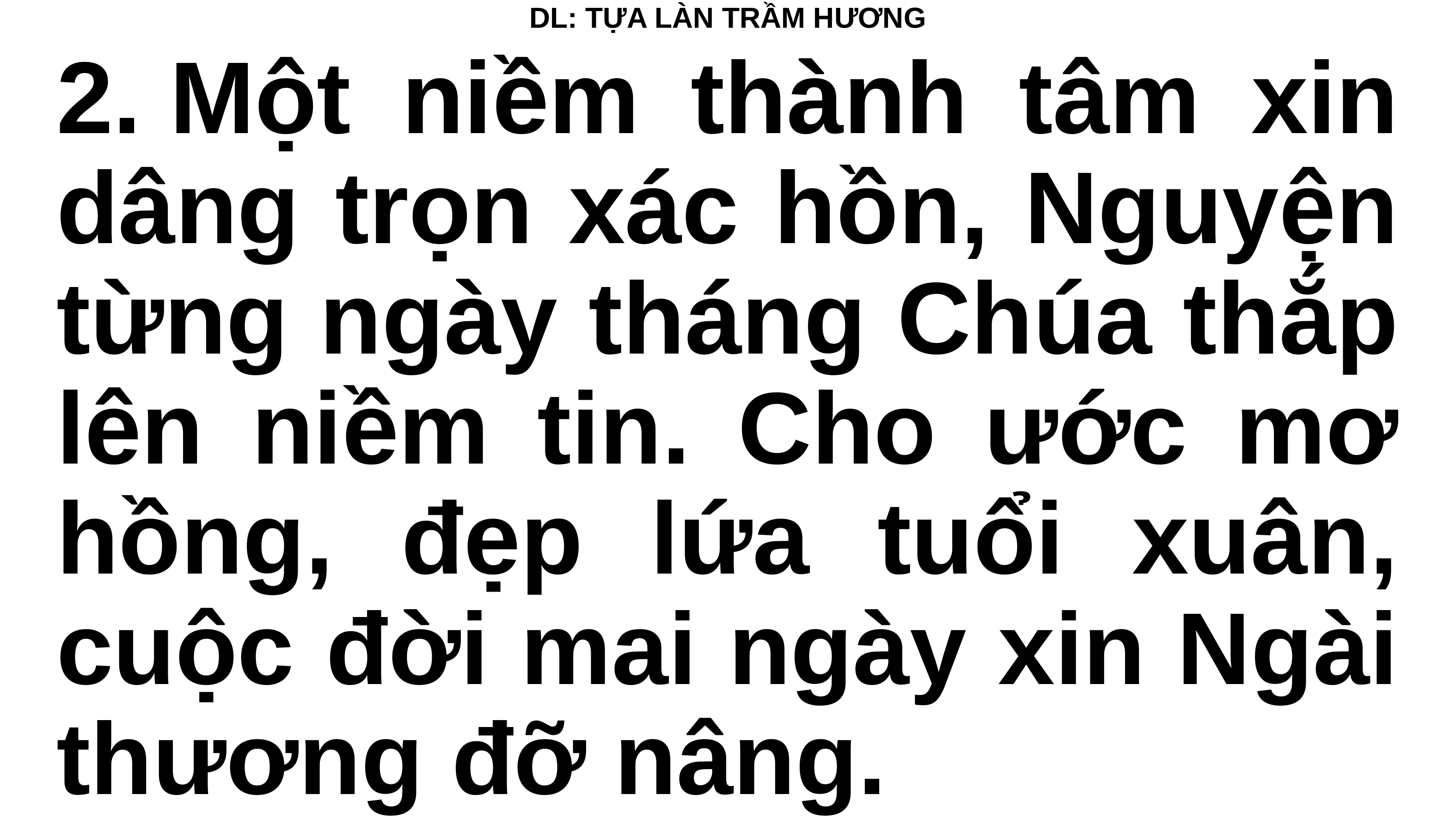

# DL: TỰA LÀN TRẦM HƯƠNG
2. Một niềm thành tâm xin dâng trọn xác hồn, Nguyện từng ngày tháng Chúa thắp lên niềm tin. Cho ước mơ hồng, đẹp lứa tuổi xuân, cuộc đời mai ngày xin Ngài thương đỡ nâng.